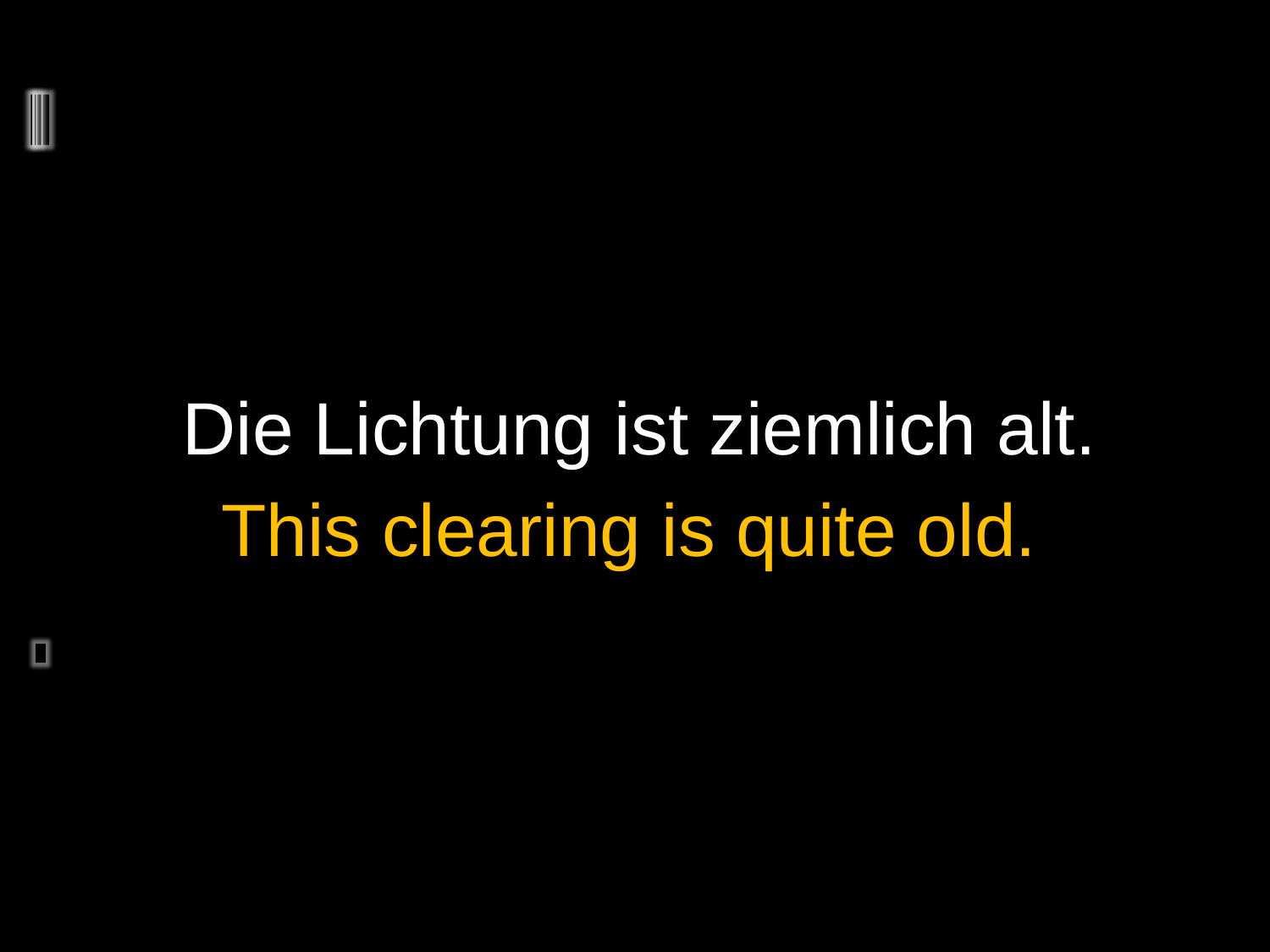

Die Lichtung ist ziemlich alt.
This clearing is quite old.
	2